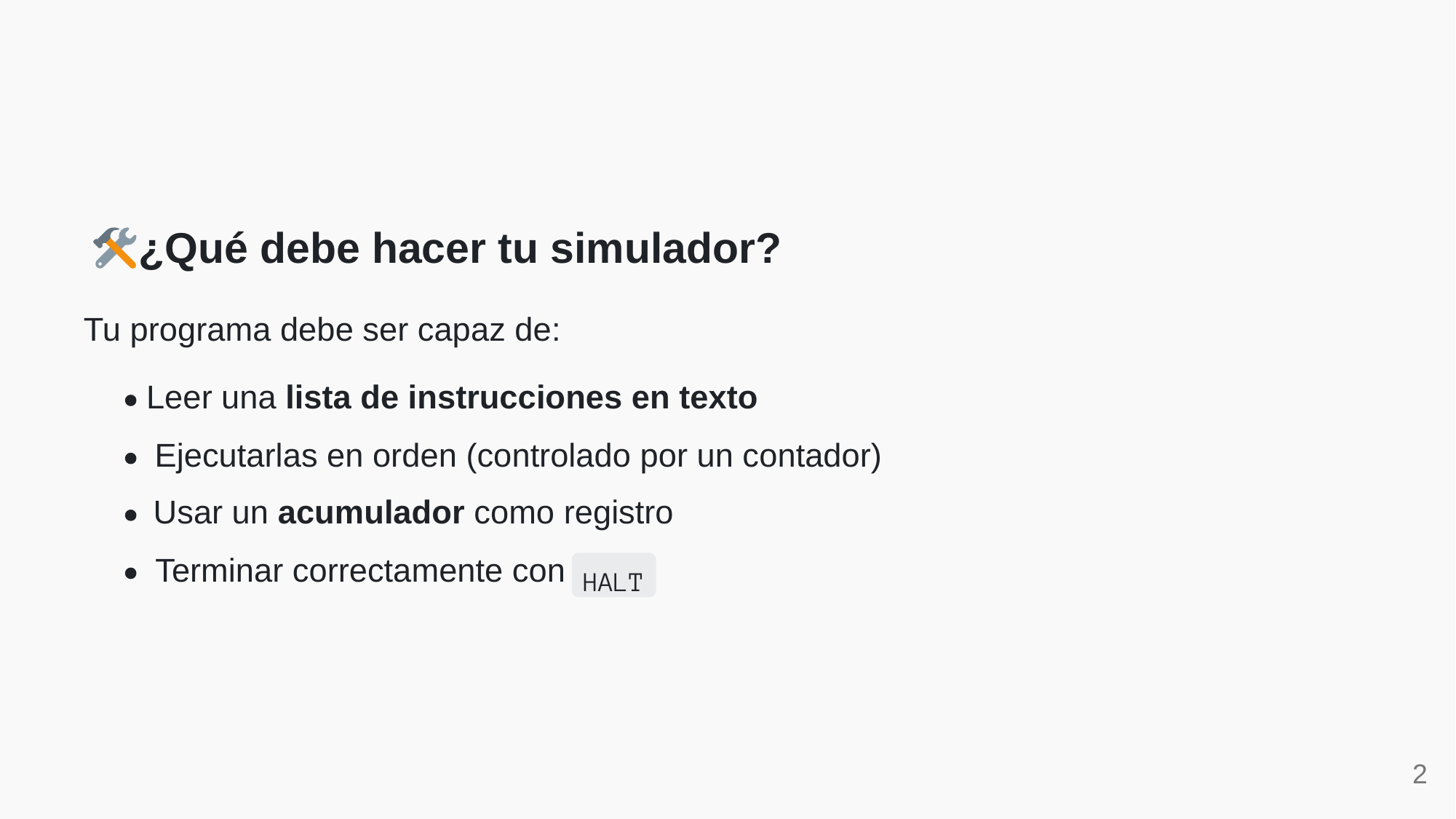

¿Qué debe hacer tu simulador?

Tu programa debe ser capaz de:
Leer una lista de instrucciones en texto

Ejecutarlas en orden (controlado por un contador)

Usar un acumulador como registro

Terminar correctamente con

HALT

2